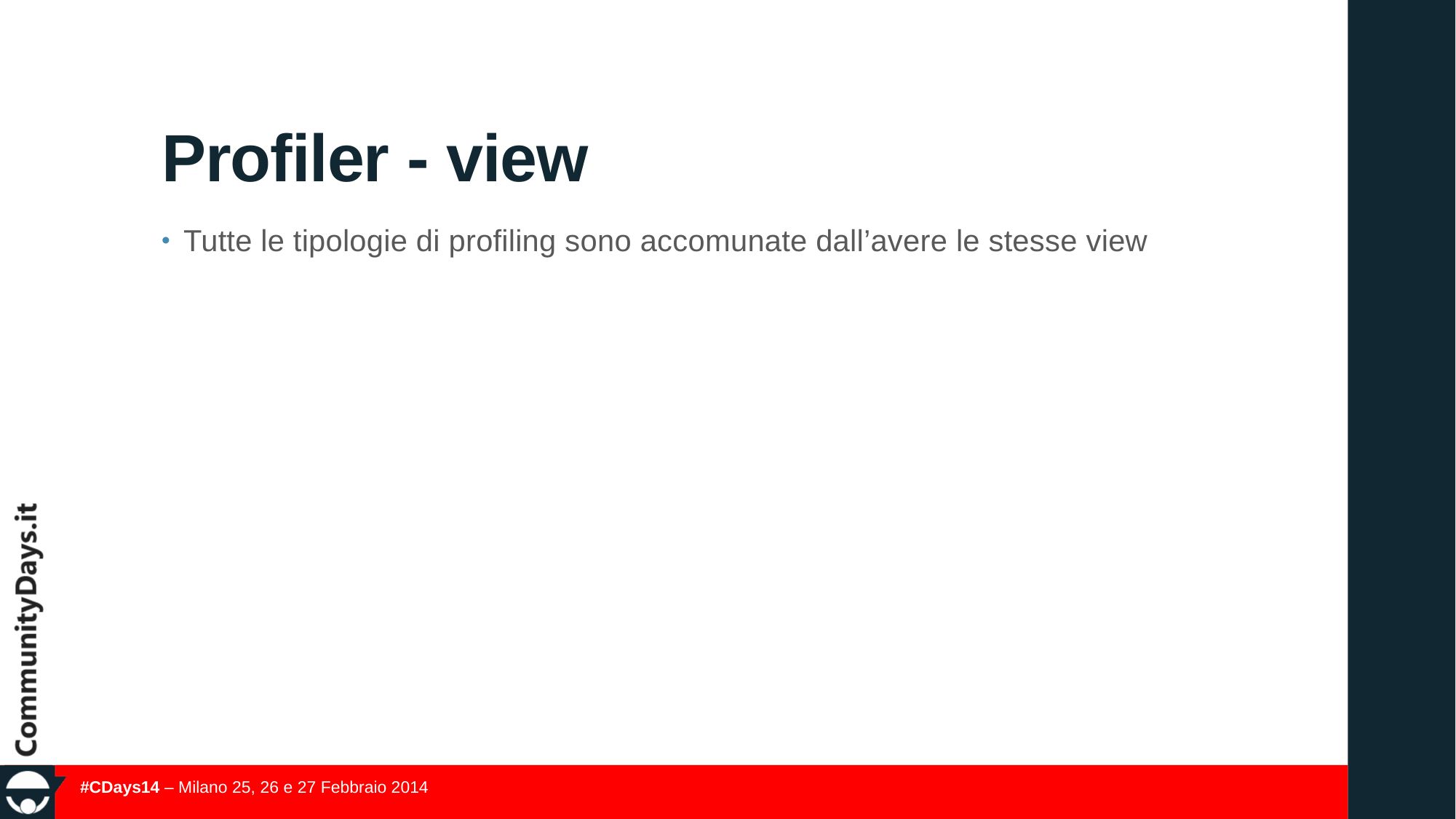

# Profiler - view
Tutte le tipologie di profiling sono accomunate dall’avere le stesse view